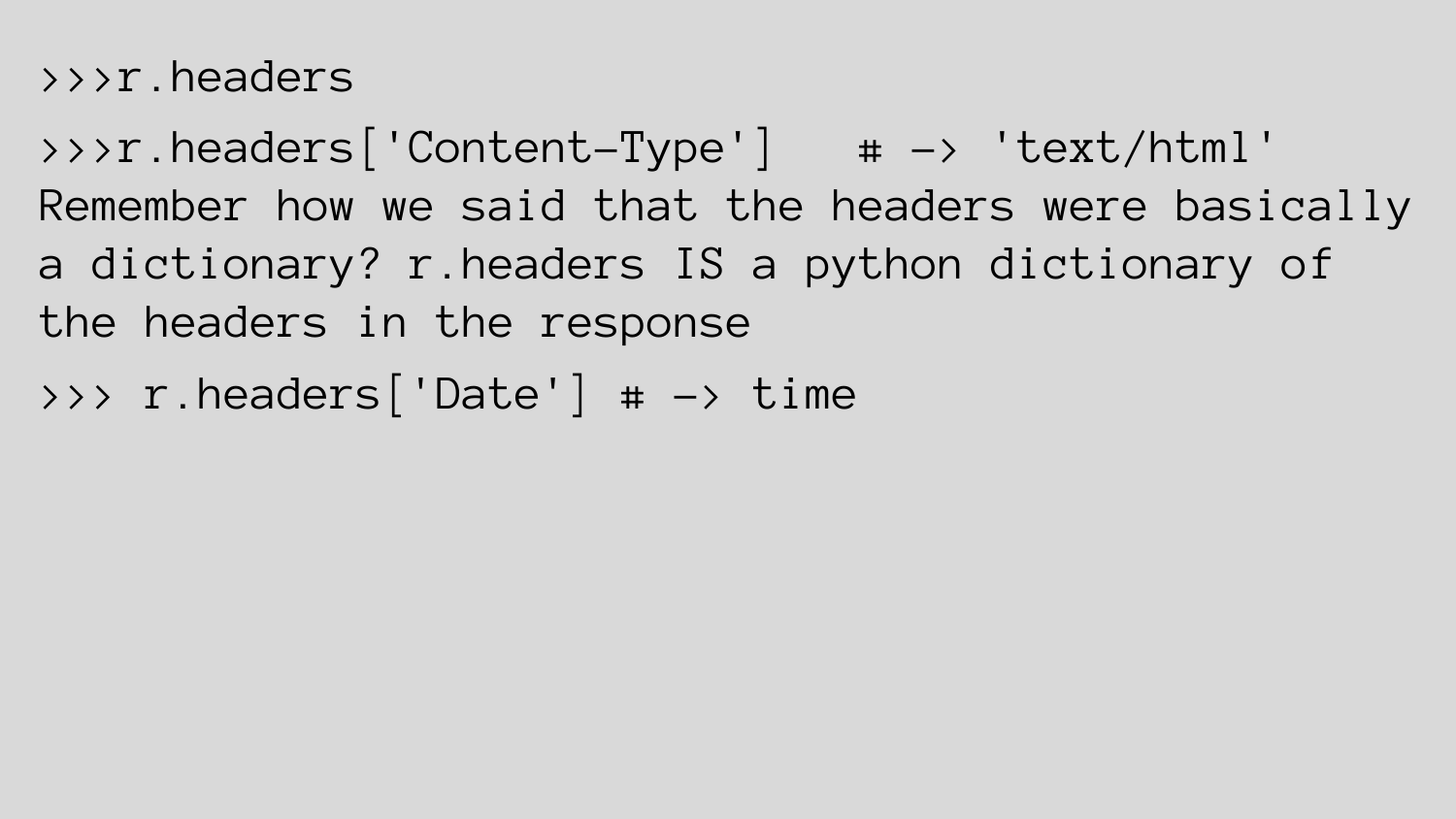

>>>r.headers
>>>r.headers['Content-Type']   # -> 'text/html'
Remember how we said that the headers were basically a dictionary? r.headers IS a python dictionary of the headers in the response
>>> r.headers['Date'] # -> time